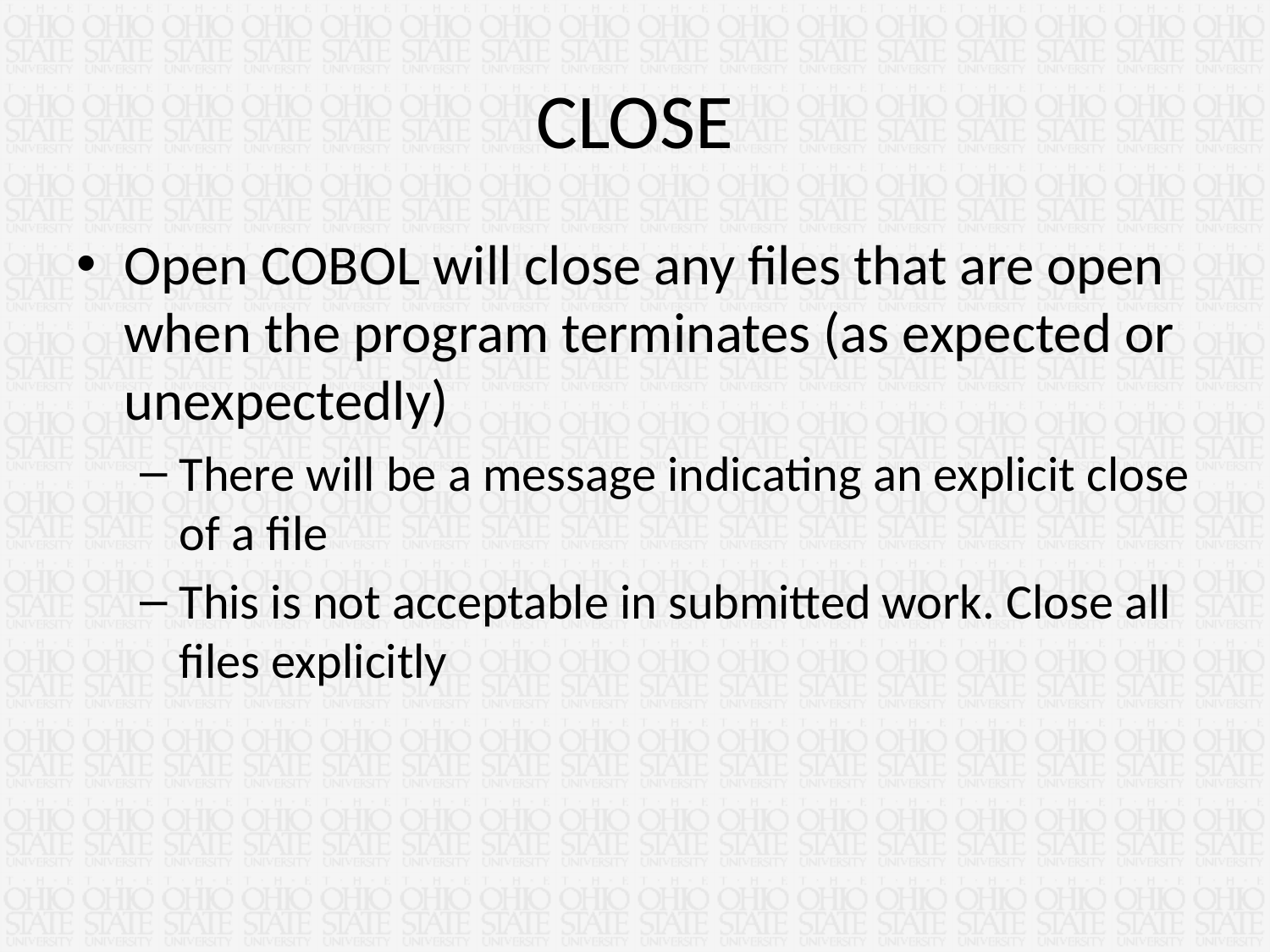

# CLOSE
Open COBOL will close any files that are open when the program terminates (as expected or unexpectedly)
There will be a message indicating an explicit close of a file
This is not acceptable in submitted work. Close all files explicitly